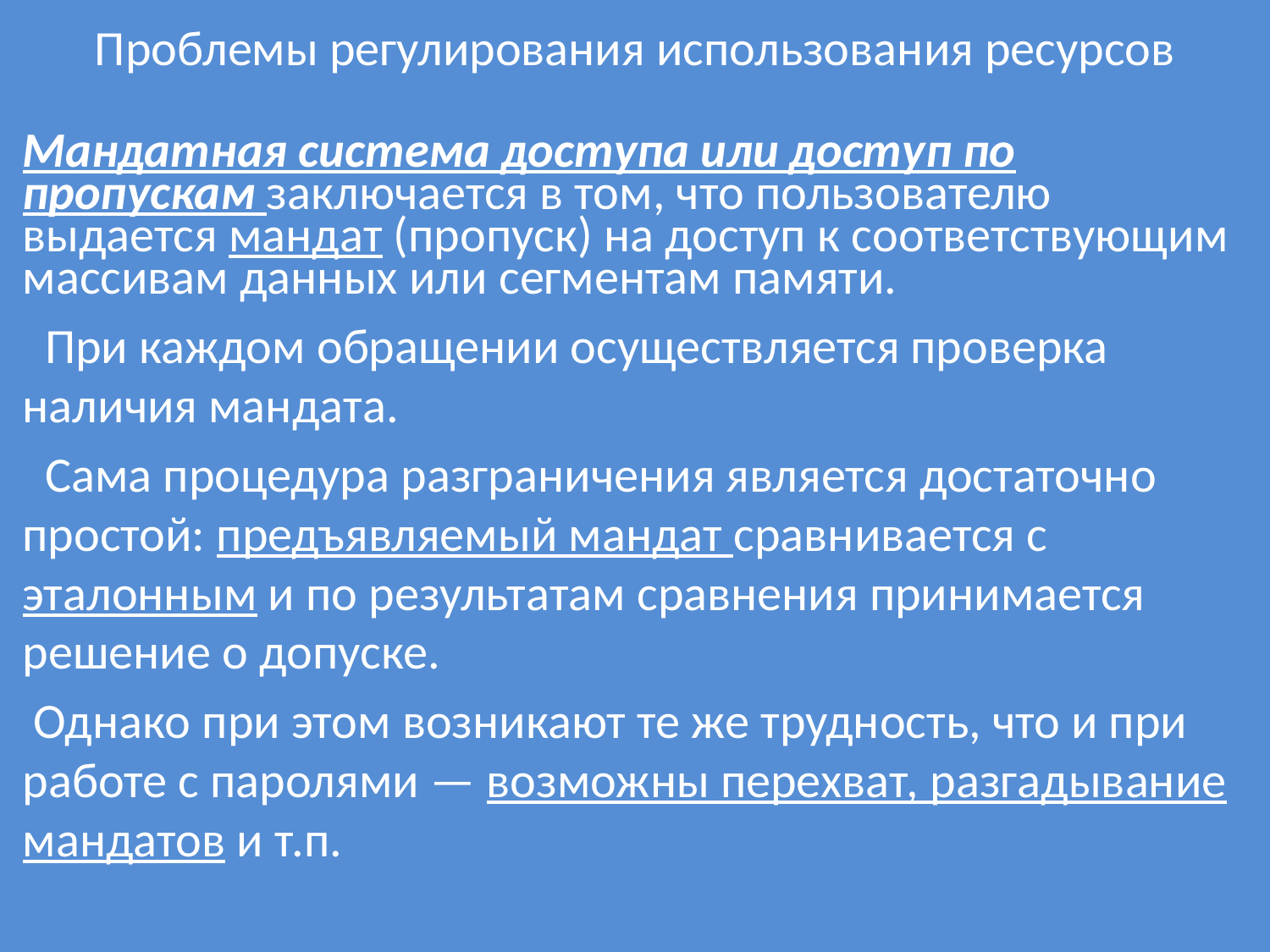

# Проблемы регулирования использования ресурсов

Мандатная система доступа или доступ по пропускам заключается в том, что пользователю выдается мандат (пропуск) на доступ к соответствующим массивам данных или сегментам памяти.
  При каждом обращении осуществляется проверка наличия мандата.
  Сама процедура разграничения является достаточно простой: предъявляемый мандат сравнивается с эталонным и по результатам сравнения принимается решение о допуске.
 Однако при этом возникают те же трудность, что и при работе с паролями — возможны перехват, разгадывание мандатов и т.п.